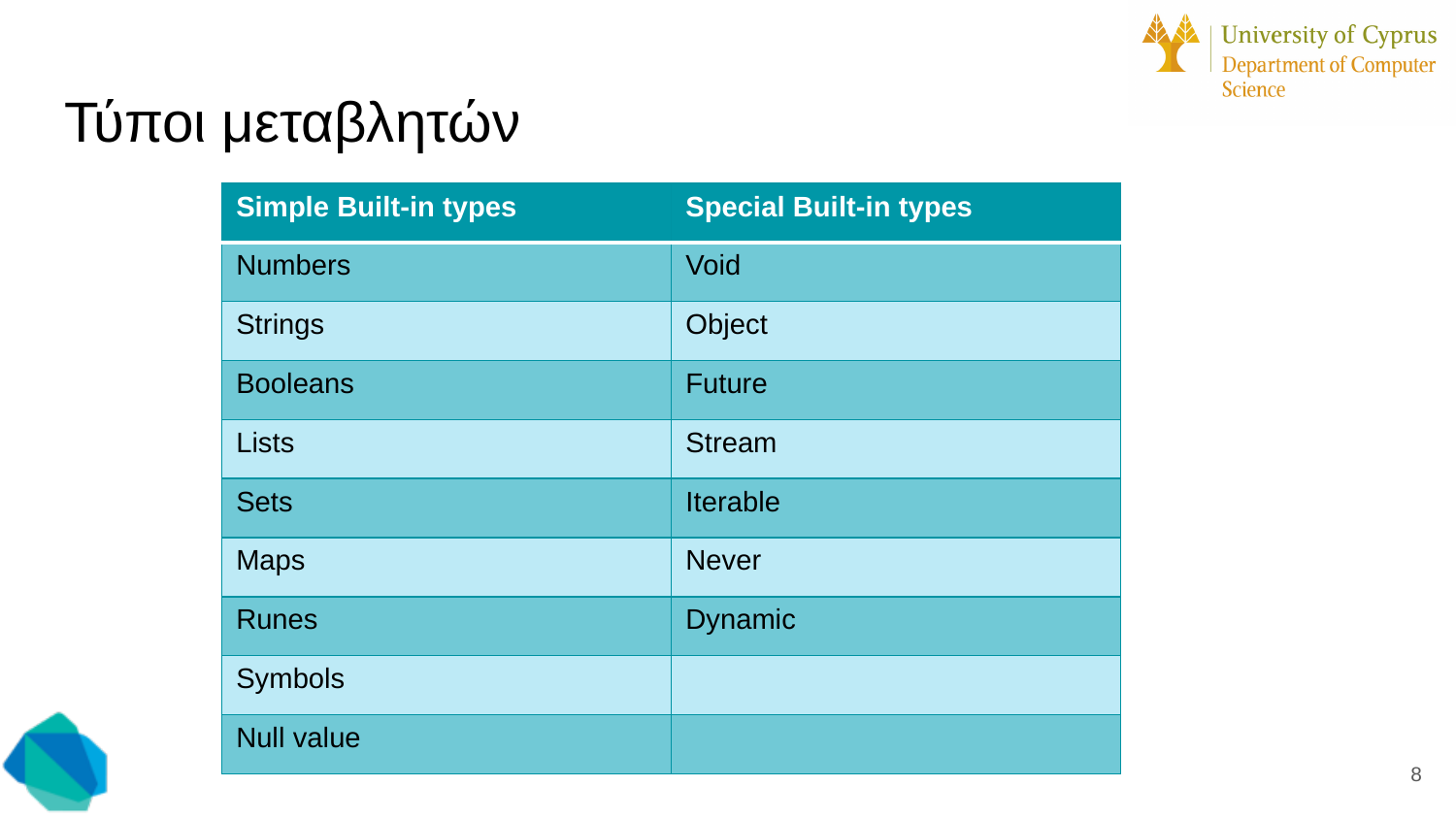

# Τύποι μεταβλητών

| Simple Built-in types | Special Built-in types |
| --- | --- |
| Numbers | Void |
| Strings | Object |
| Booleans | Future |
| Lists | Stream |
| Sets | Iterable |
| Maps | Never |
| Runes | Dynamic |
| Symbols |  |
| Null value |  |
8